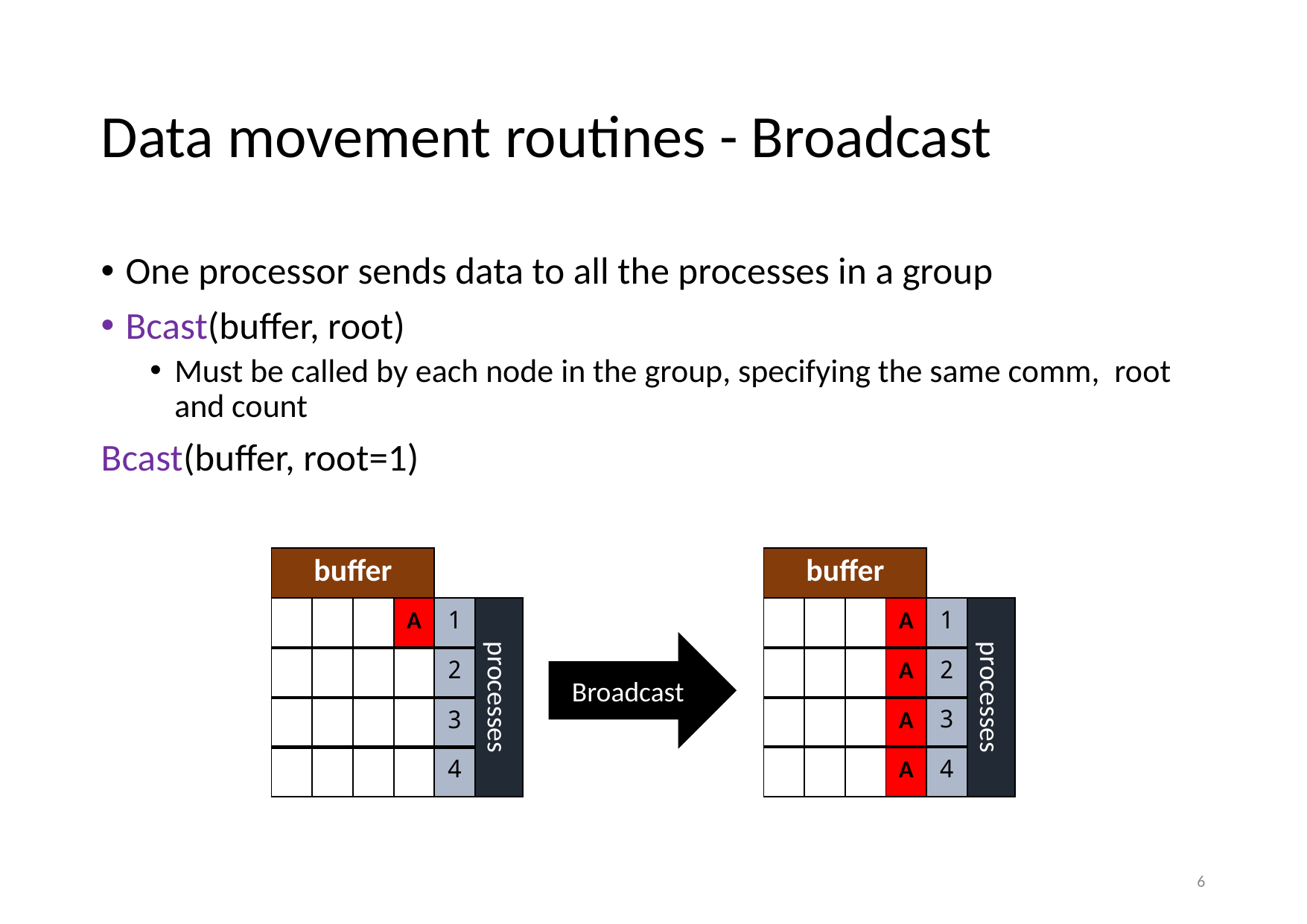

# Data movement routines - Broadcast
One processor sends data to all the processes in a group
Bcast(buffer, root)
Must be called by each node in the group, specifying the same comm,  root and count
Bcast(buffer, root=1)
| buffer |  |  |  |  |  |
| --- | --- | --- | --- | --- | --- |
|  |  |  | A | 1 | processes |
|  |  |  | A | 2 |  |
|  |  |  | A | 3 |  |
|  |  |  | A | 4 |  |
| buffer |  |  |  |  |  |
| --- | --- | --- | --- | --- | --- |
|  |  |  | A | 1 | processes |
|  |  |  |  | 2 |  |
|  |  |  |  | 3 |  |
|  |  |  |  | 4 |  |
Broadcast
6